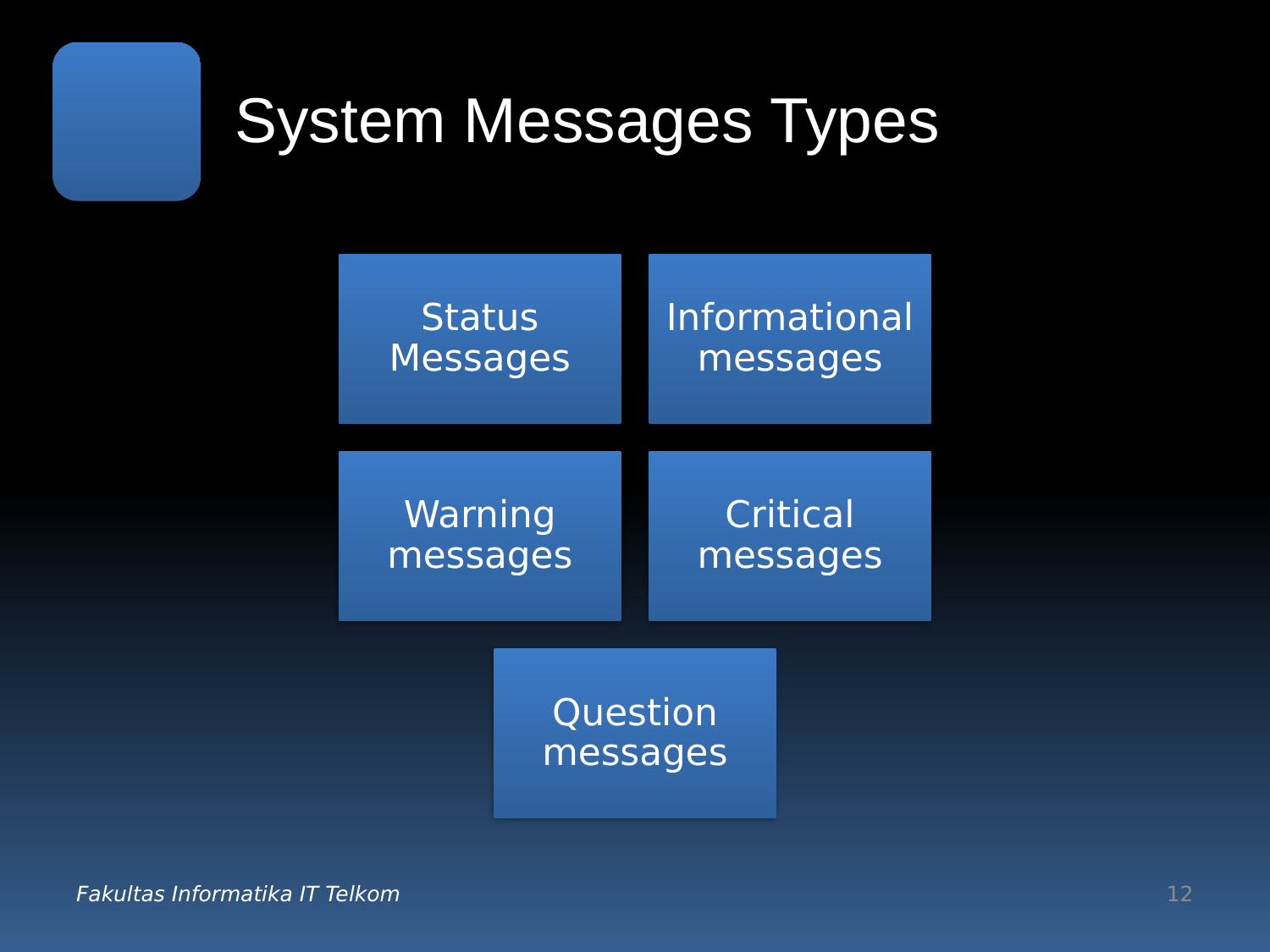

# System Messages Types
Status Messages
Informational messages
Warning messages
Critical messages
Question messages
Fakultas Informatika IT Telkom
12